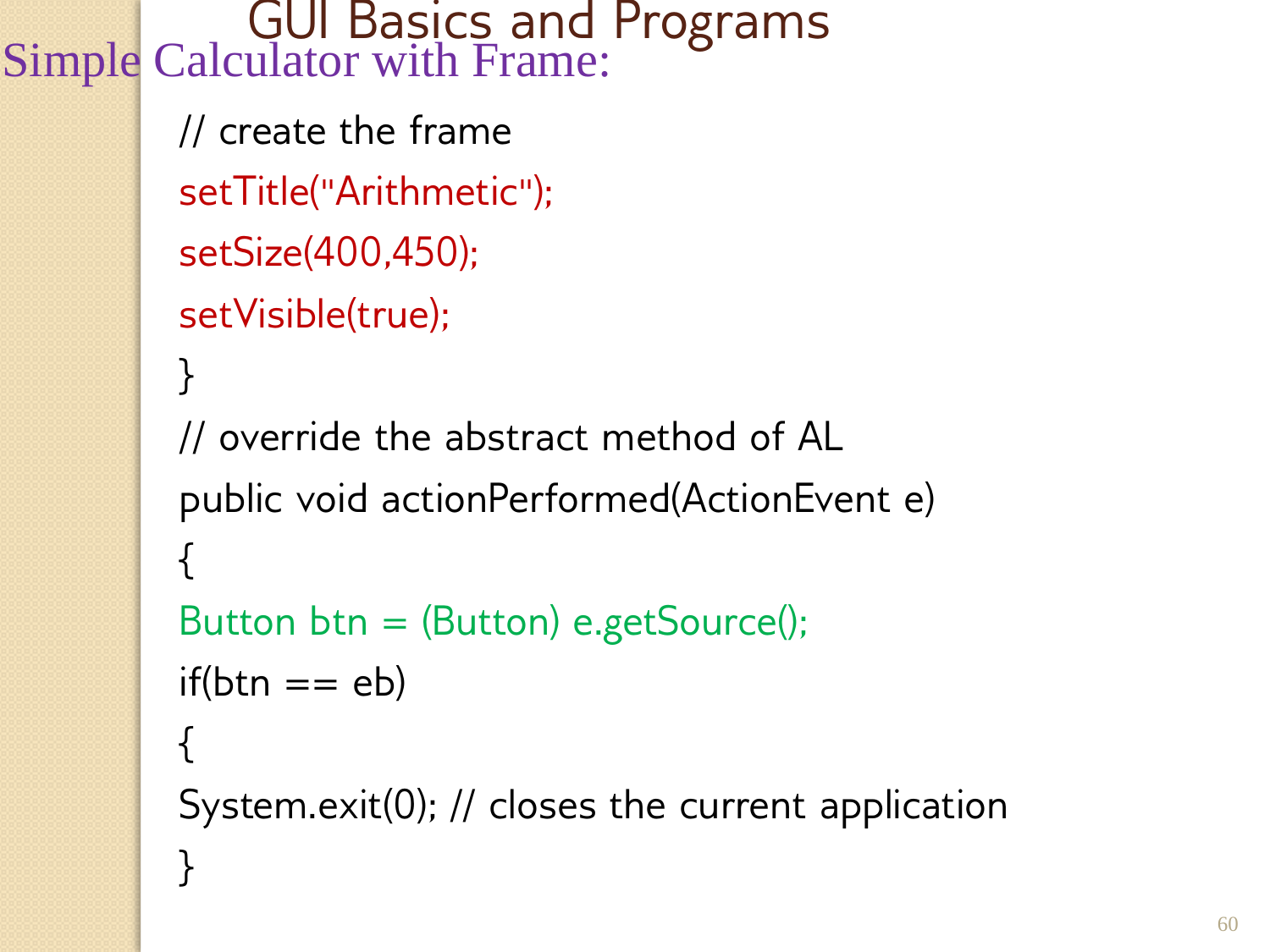

GUI Basics and Programs
Simple Calculator with Frame:
// create the frame
setTitle("Arithmetic");
setSize(400,450);
setVisible(true);
}
// override the abstract method of AL
public void actionPerformed(ActionEvent e)
{
Button btn = (Button) e.getSource();
if(btn == eb)
{
System.exit(0); // closes the current application
}

60